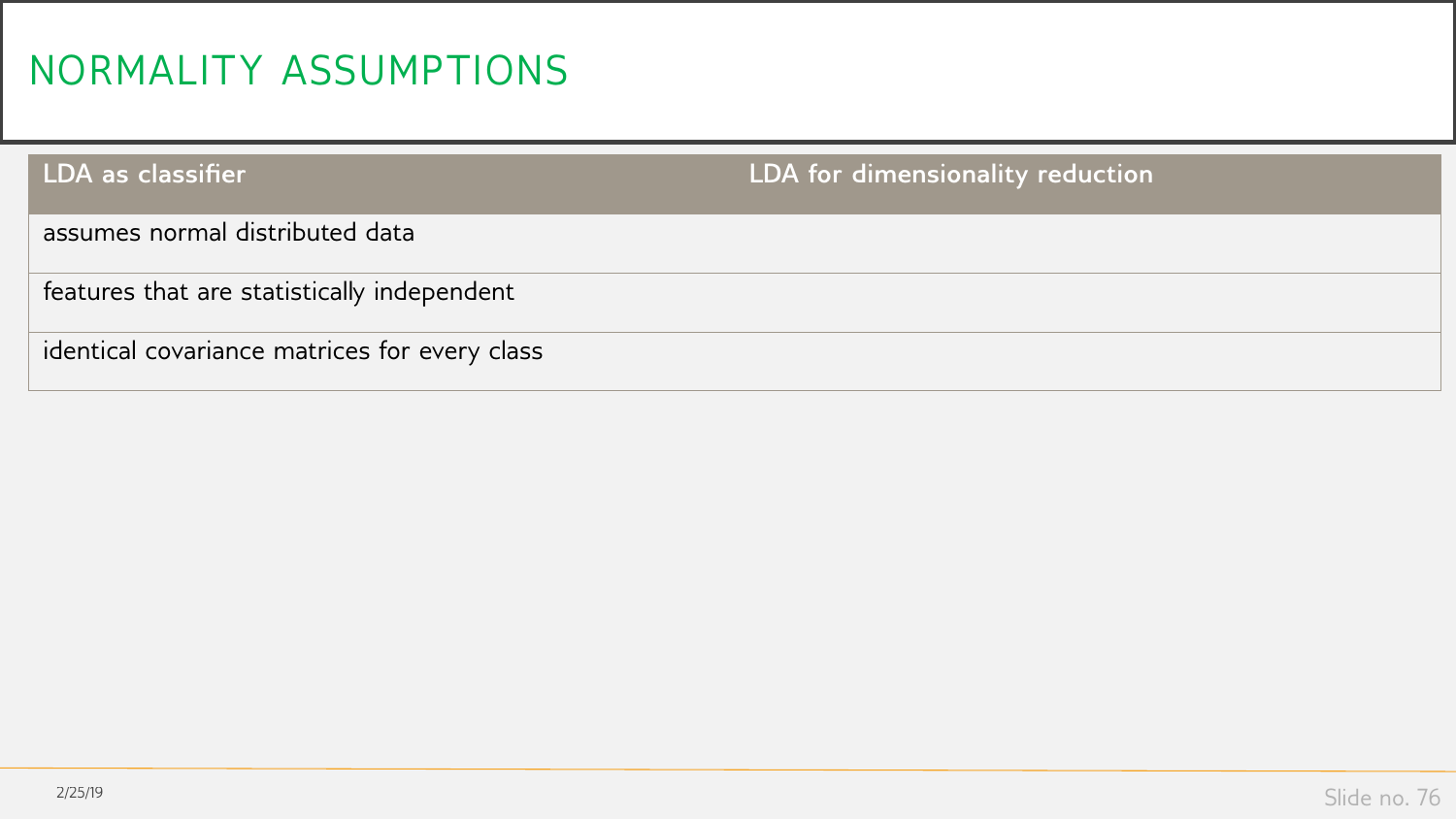

# Normality assumptions
| LDA as classifier | LDA for dimensionality reduction |
| --- | --- |
| assumes normal distributed data |  |
| features that are statistically independent |  |
| identical covariance matrices for every class |  |
2/25/19
Slide no. 76